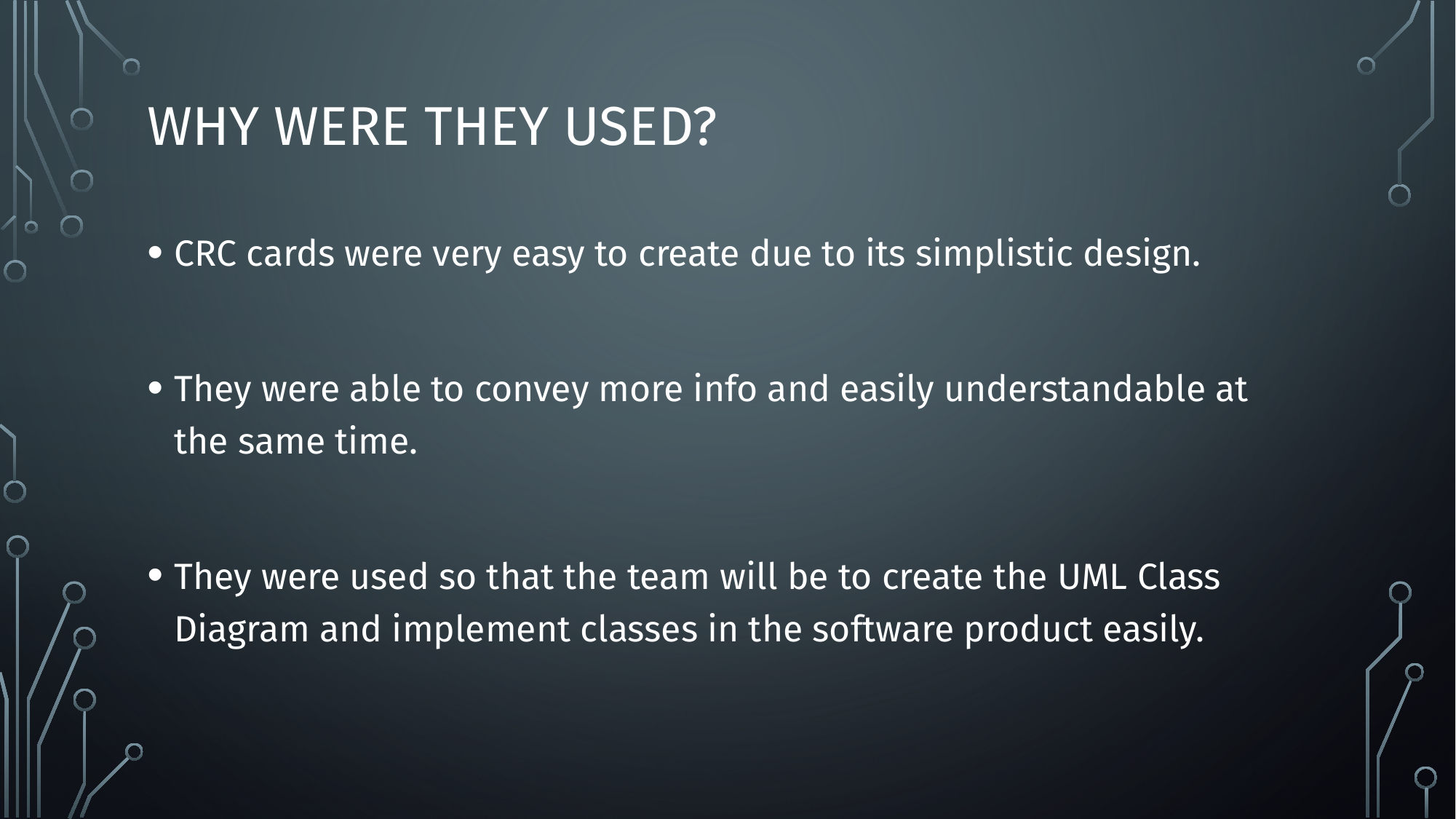

# Why were they used?
CRC cards were very easy to create due to its simplistic design.

They were able to convey more info and easily understandable at the same time.

They were used so that the team will be to create the UML Class Diagram and implement classes in the software product easily.